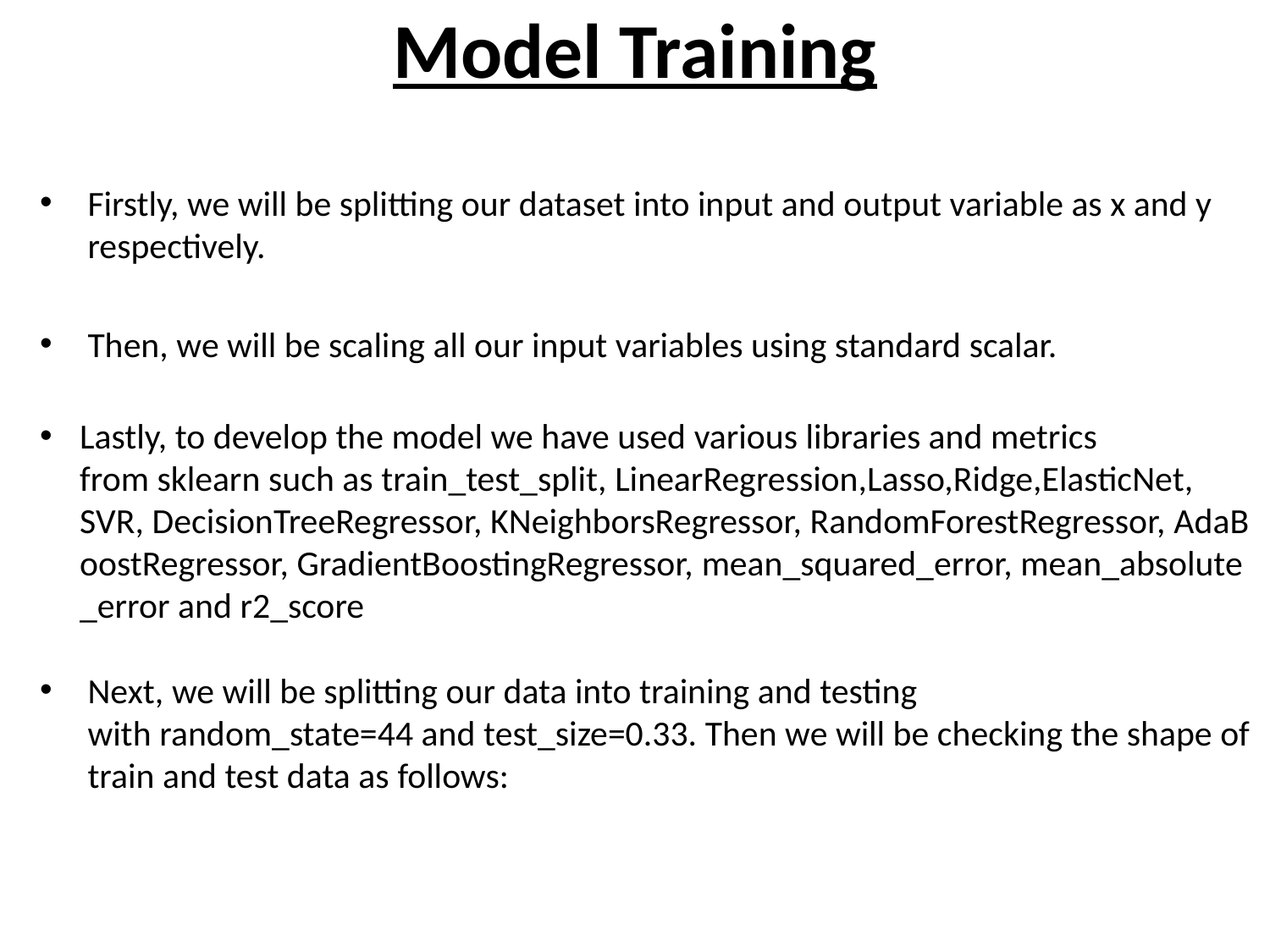

# Model Training
Firstly, we will be splitting our dataset into input and output variable as x and y respectively.

Then, we will be scaling all our input variables using standard scalar.

Lastly, to develop the model we have used various libraries and metrics from sklearn such as train_test_split, LinearRegression,Lasso,Ridge,ElasticNet, SVR, DecisionTreeRegressor, KNeighborsRegressor, RandomForestRegressor, AdaBoostRegressor, GradientBoostingRegressor, mean_squared_error, mean_absolute_error and r2_score

Next, we will be splitting our data into training and testing with random_state=44 and test_size=0.33. Then we will be checking the shape of train and test data as follows: